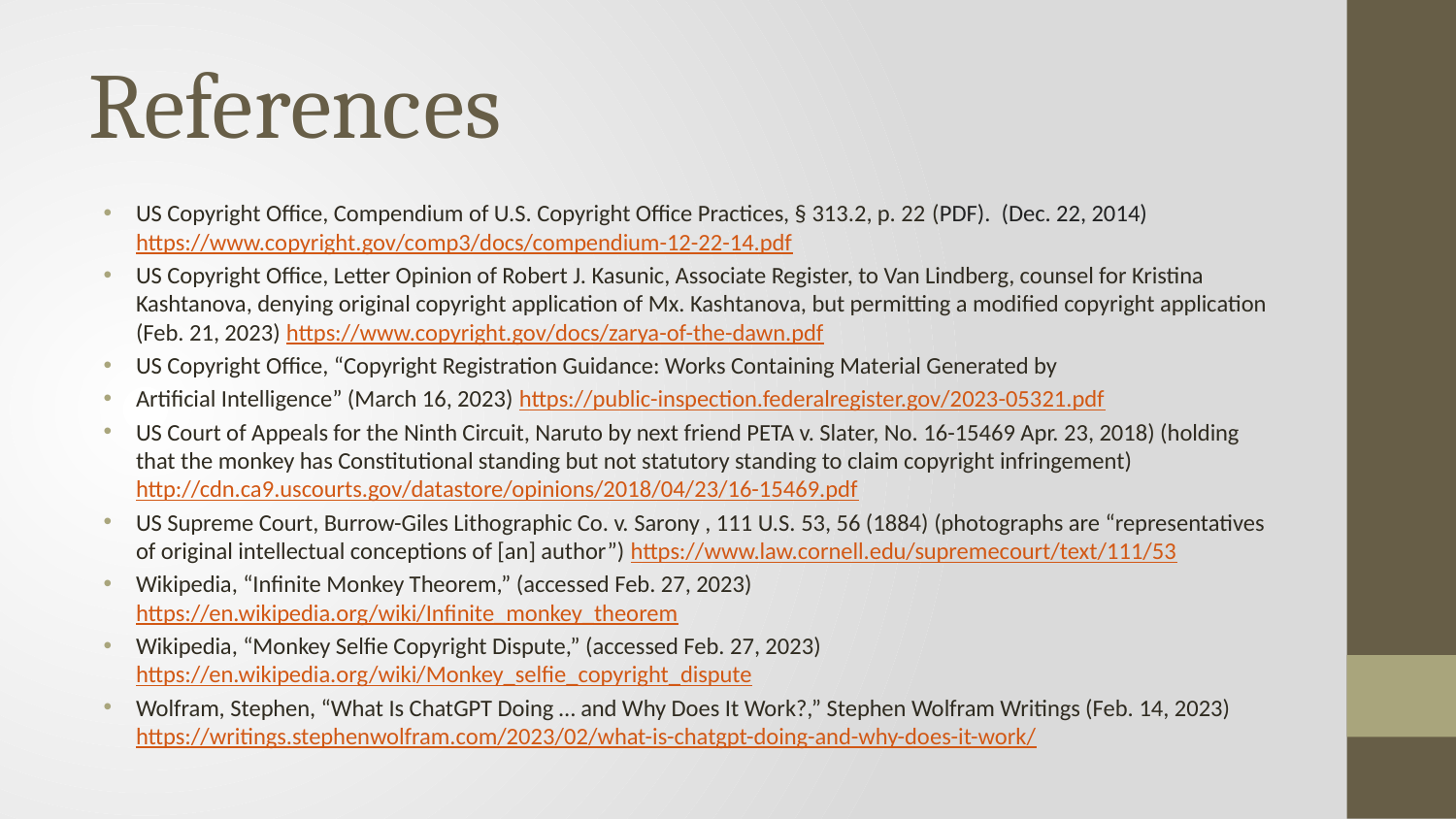

# References
US Copyright Office, Compendium of U.S. Copyright Office Practices, § 313.2, p. 22 (PDF).  (Dec. 22, 2014) https://www.copyright.gov/comp3/docs/compendium-12-22-14.pdf
US Copyright Office, Letter Opinion of Robert J. Kasunic, Associate Register, to Van Lindberg, counsel for Kristina Kashtanova, denying original copyright application of Mx. Kashtanova, but permitting a modified copyright application (Feb. 21, 2023) https://www.copyright.gov/docs/zarya-of-the-dawn.pdf
US Copyright Office, “Copyright Registration Guidance: Works Containing Material Generated by
Artificial Intelligence” (March 16, 2023) https://public-inspection.federalregister.gov/2023-05321.pdf
US Court of Appeals for the Ninth Circuit, Naruto by next friend PETA v. Slater, No. 16-15469 Apr. 23, 2018) (holding that the monkey has Constitutional standing but not statutory standing to claim copyright infringement) http://cdn.ca9.uscourts.gov/datastore/opinions/2018/04/23/16-15469.pdf
US Supreme Court, Burrow-Giles Lithographic Co. v. Sarony , 111 U.S. 53, 56 (1884) (photographs are “representatives of original intellectual conceptions of [an] author”) https://www.law.cornell.edu/supremecourt/text/111/53
Wikipedia, “Infinite Monkey Theorem,” (accessed Feb. 27, 2023) https://en.wikipedia.org/wiki/Infinite_monkey_theorem
Wikipedia, “Monkey Selfie Copyright Dispute,” (accessed Feb. 27, 2023) https://en.wikipedia.org/wiki/Monkey_selfie_copyright_dispute
Wolfram, Stephen, “What Is ChatGPT Doing … and Why Does It Work?,” Stephen Wolfram Writings (Feb. 14, 2023) https://writings.stephenwolfram.com/2023/02/what-is-chatgpt-doing-and-why-does-it-work/